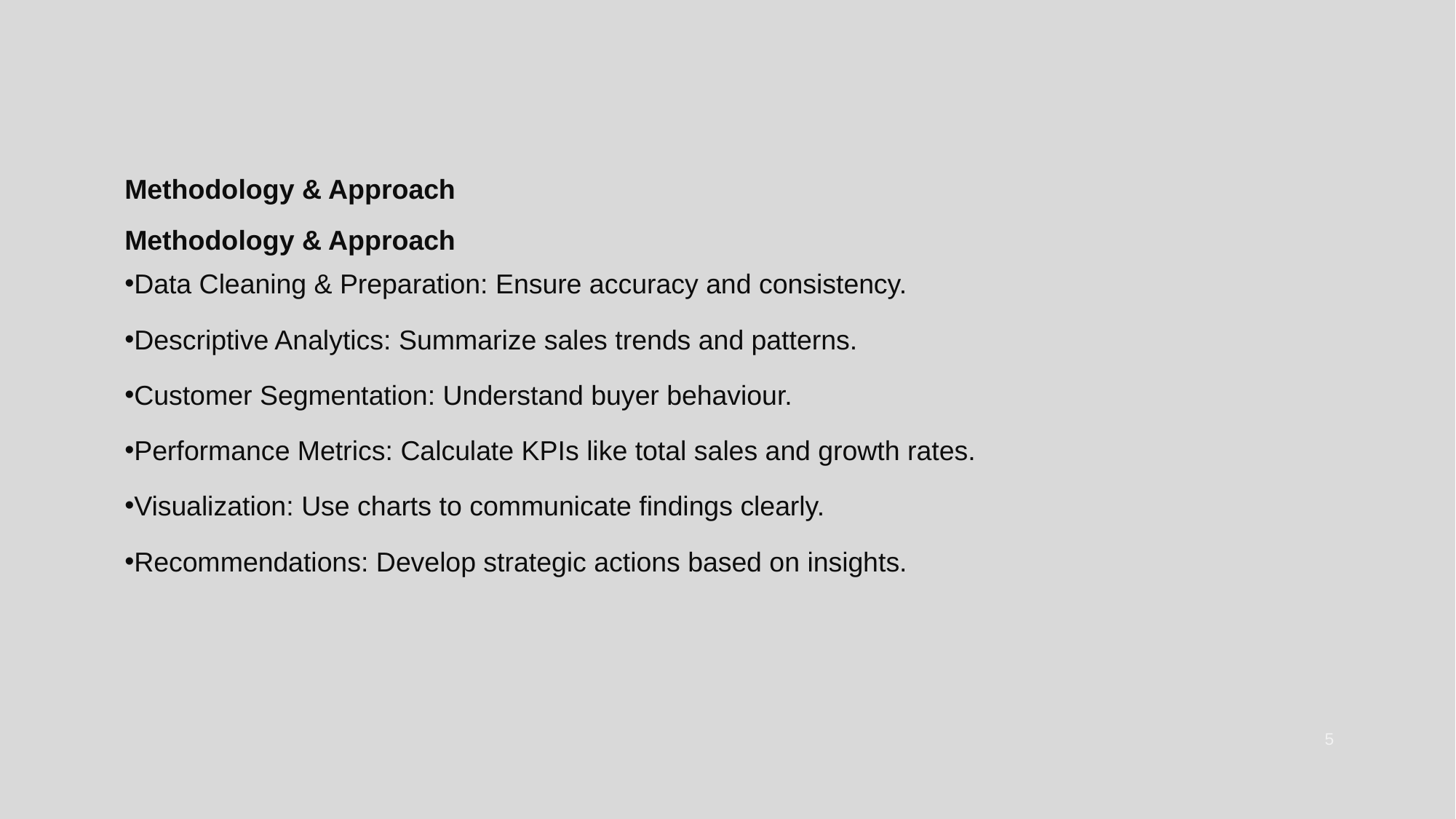

Methodology & Approach
Methodology & Approach
Data Cleaning & Preparation: Ensure accuracy and consistency.
Descriptive Analytics: Summarize sales trends and patterns.
Customer Segmentation: Understand buyer behaviour.
Performance Metrics: Calculate KPIs like total sales and growth rates.
Visualization: Use charts to communicate findings clearly.
Recommendations: Develop strategic actions based on insights.
5